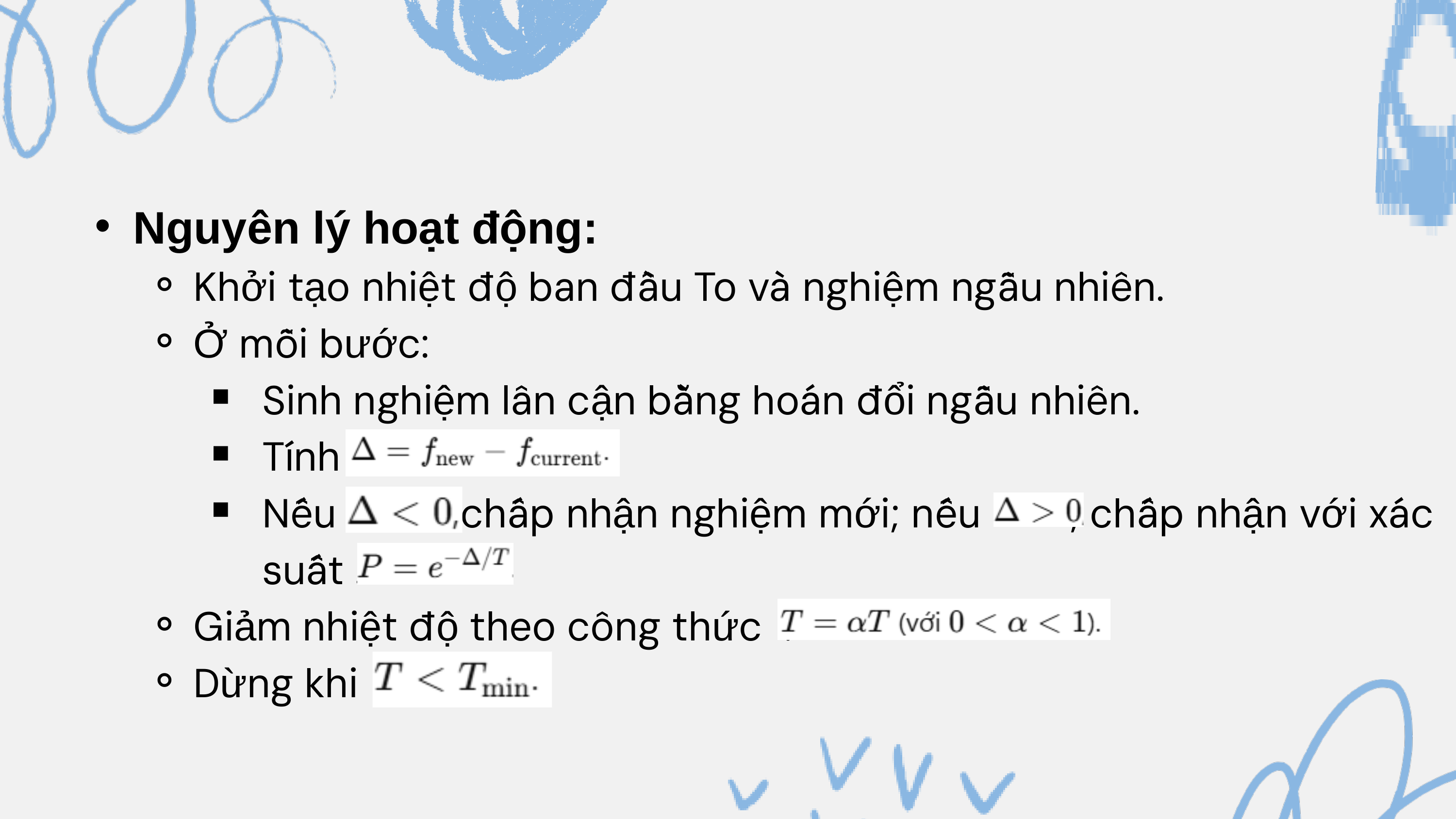

Nguyên lý hoạt động:
Khởi tạo nhiệt độ ban đầu To​ và nghiệm ngẫu nhiên.
Ở mỗi bước:
Sinh nghiệm lân cận bằng hoán đổi ngẫu nhiên.
Tính
Nếu           chấp nhận nghiệm mới; nếu        , chấp nhận với xác suất .
Giảm nhiệt độ theo công thức  .
Dừng khi